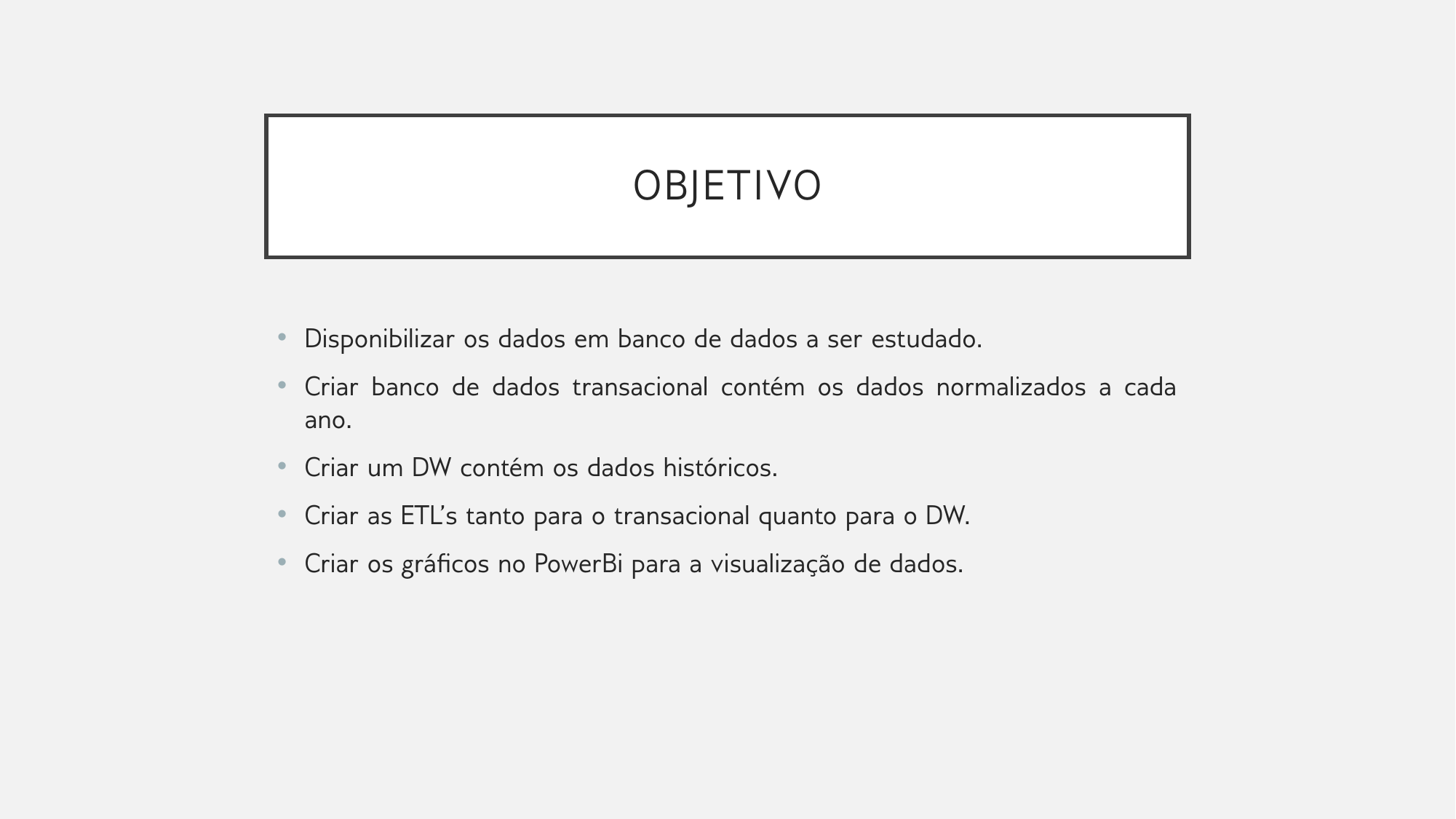

# Objetivo
Disponibilizar os dados em banco de dados a ser estudado.
Criar banco de dados transacional contém os dados normalizados a cada ano.
Criar um DW contém os dados históricos.
Criar as ETL’s tanto para o transacional quanto para o DW.
Criar os gráficos no PowerBi para a visualização de dados.